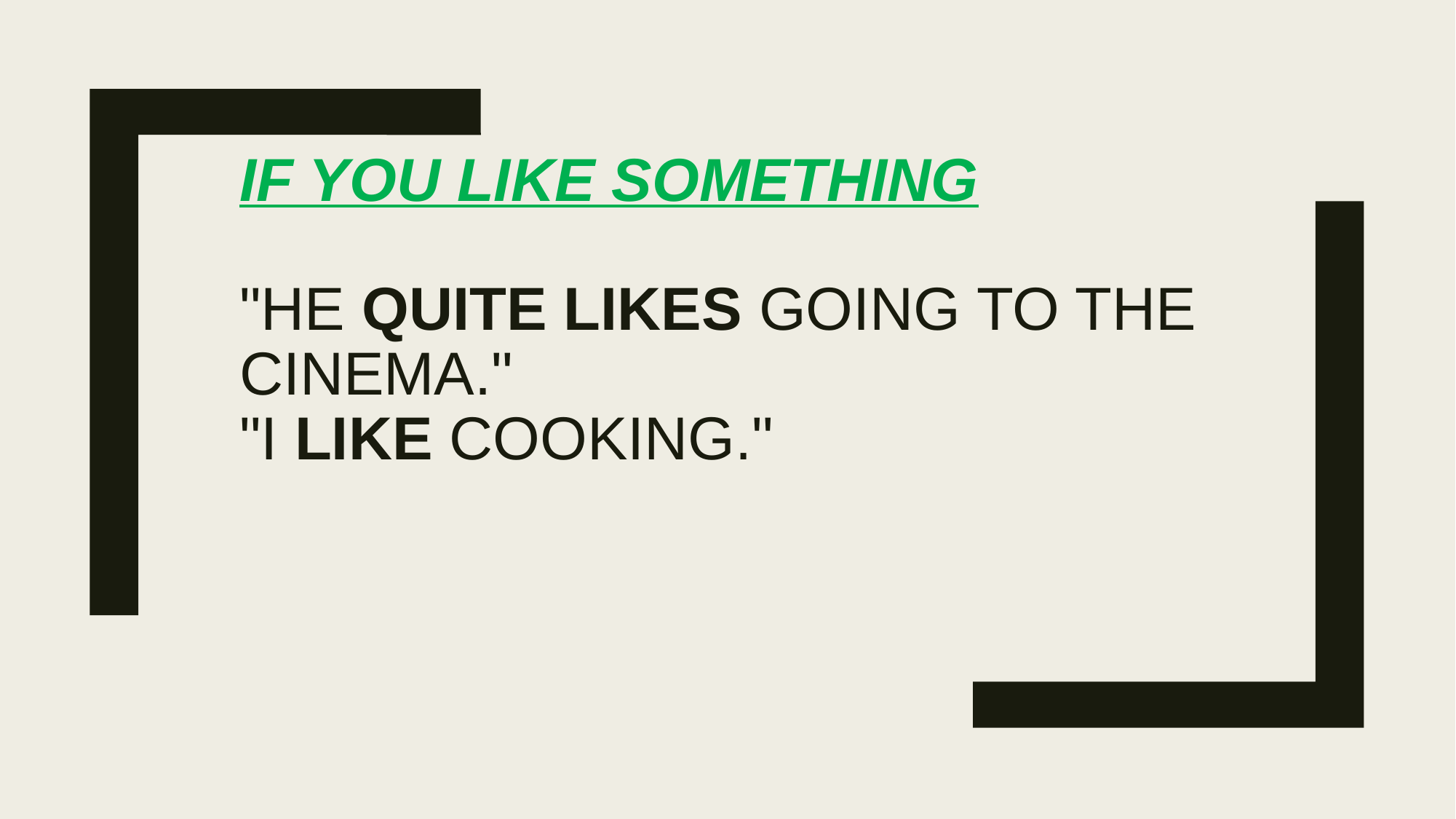

# If you like something "He quite likes going to the cinema." "I like cooking."